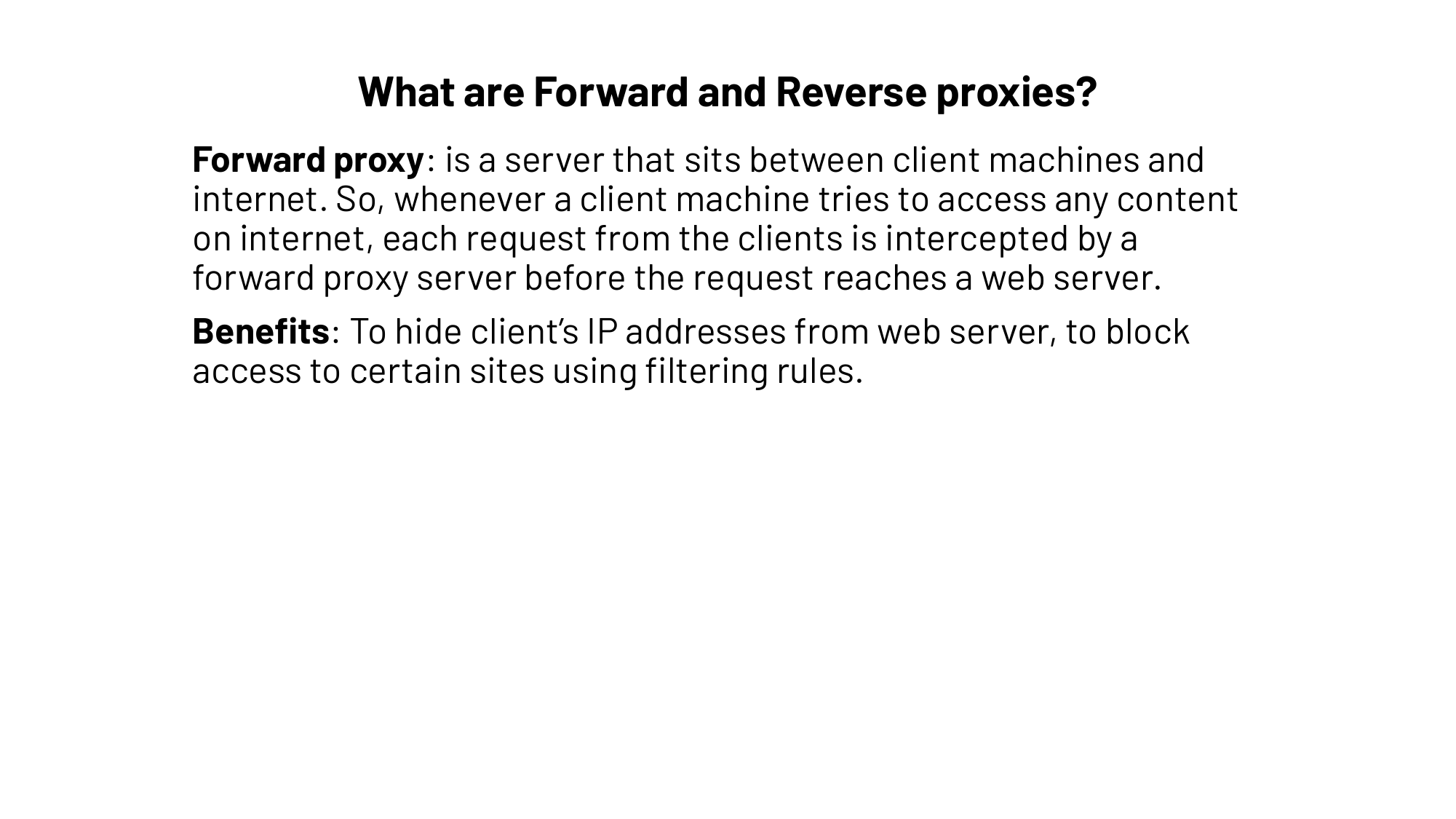

# What are Forward and Reverse proxies?
Forward proxy: is a server that sits between client machines and internet. So, whenever a client machine tries to access any content on internet, each request from the clients is intercepted by a forward proxy server before the request reaches a web server.
Benefits: To hide client’s IP addresses from web server, to block access to certain sites using filtering rules.